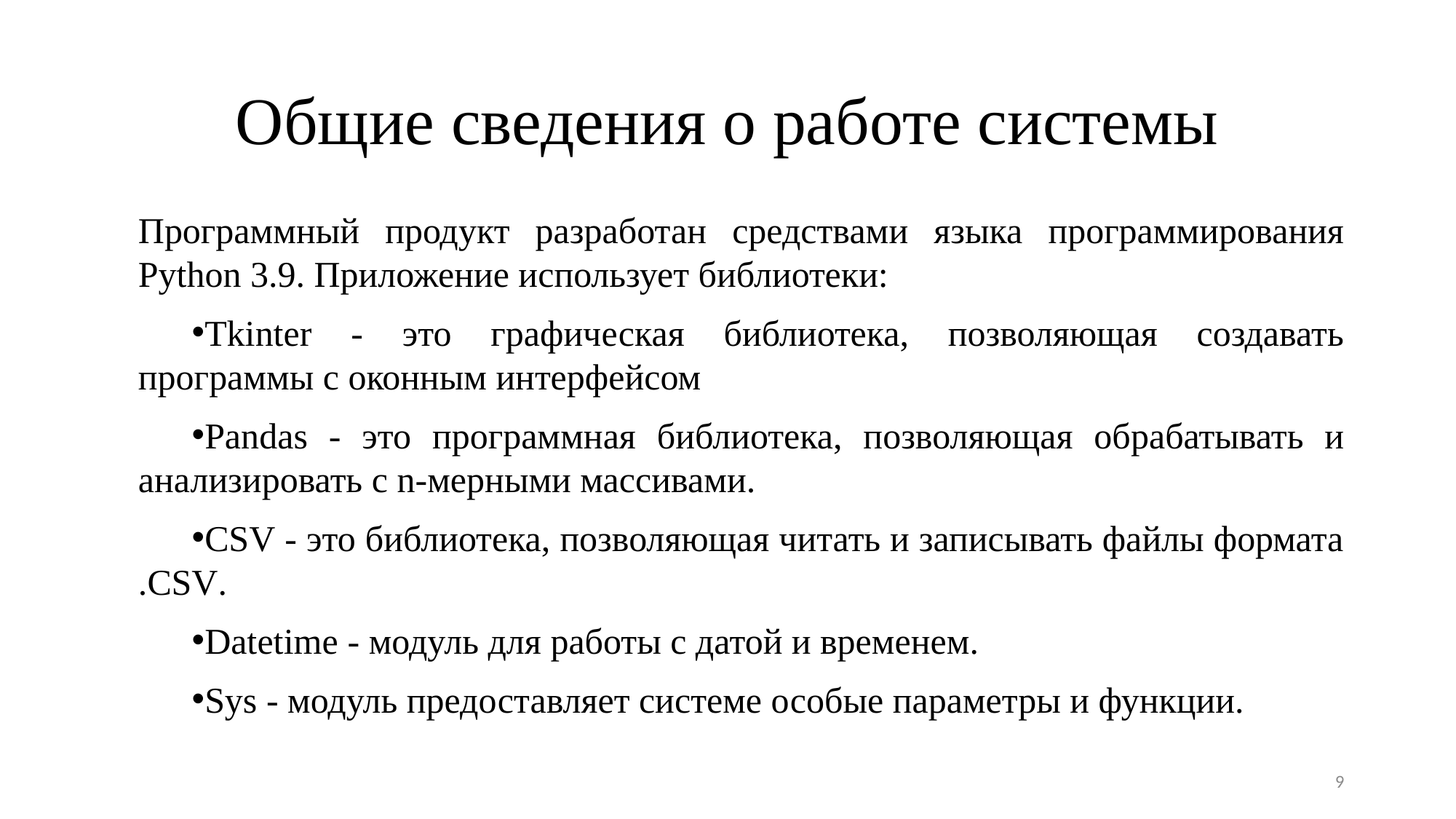

# Общие сведения о работе системы
Программный продукт разработан средствами языка программирования Python 3.9. Приложение использует библиотеки:
Tkinter - это графическая библиотека, позволяющая создавать программы с оконным интерфейсом
Pandas - это программная библиотека, позволяющая обрабатывать и анализировать с n-мерными массивами.
CSV - это библиотека, позволяющая читать и записывать файлы формата .CSV.
Datetime - модуль для работы с датой и временем.
Sys - модуль предоставляет системе особые параметры и функции.

9